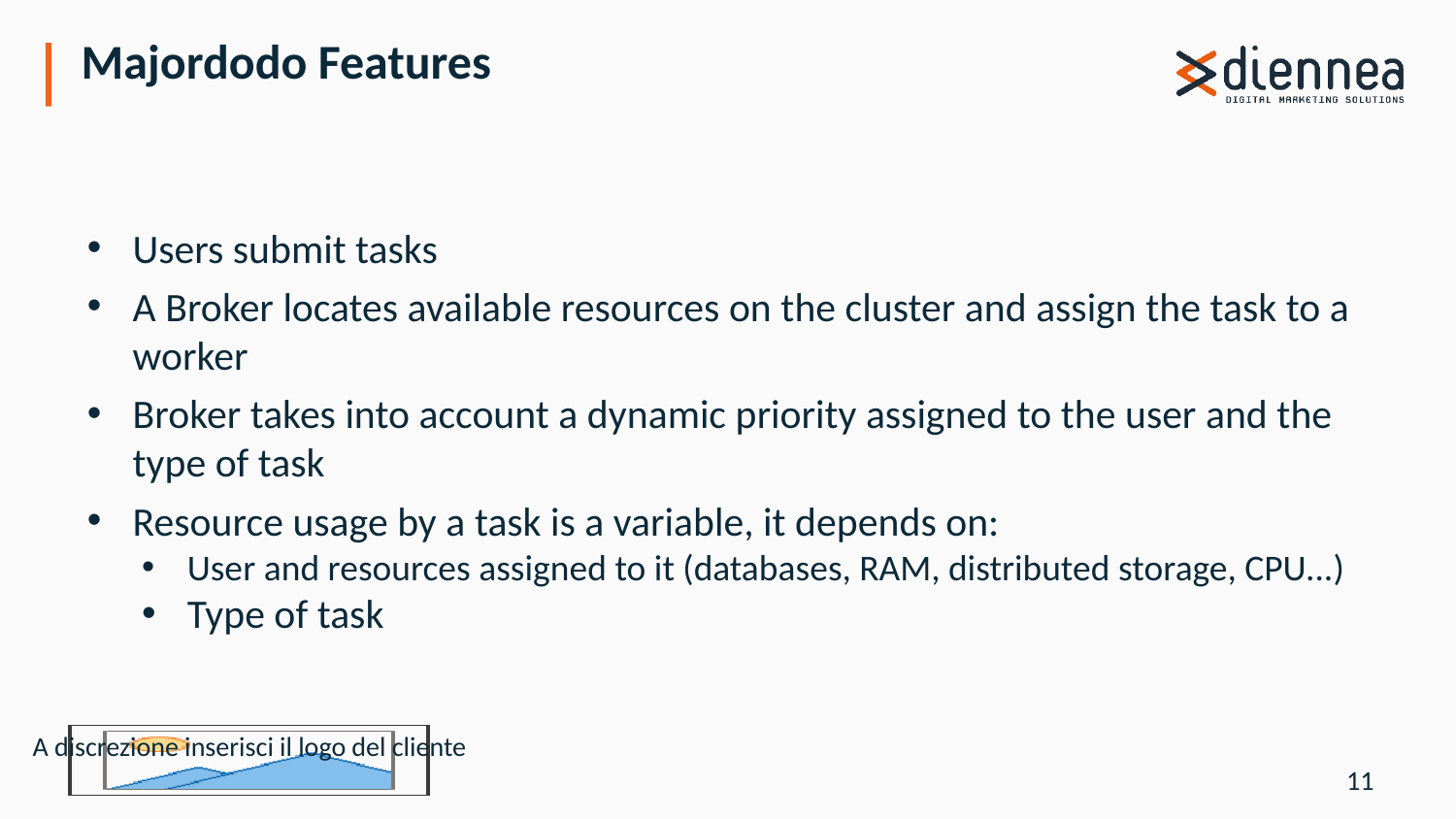

# Majordodo Features

Users submit tasks
A Broker locates available resources on the cluster and assign the task to a worker
Broker takes into account a dynamic priority assigned to the user and the type of task
Resource usage by a task is a variable, it depends on:
User and resources assigned to it (databases, RAM, distributed storage, CPU...)
Type of task